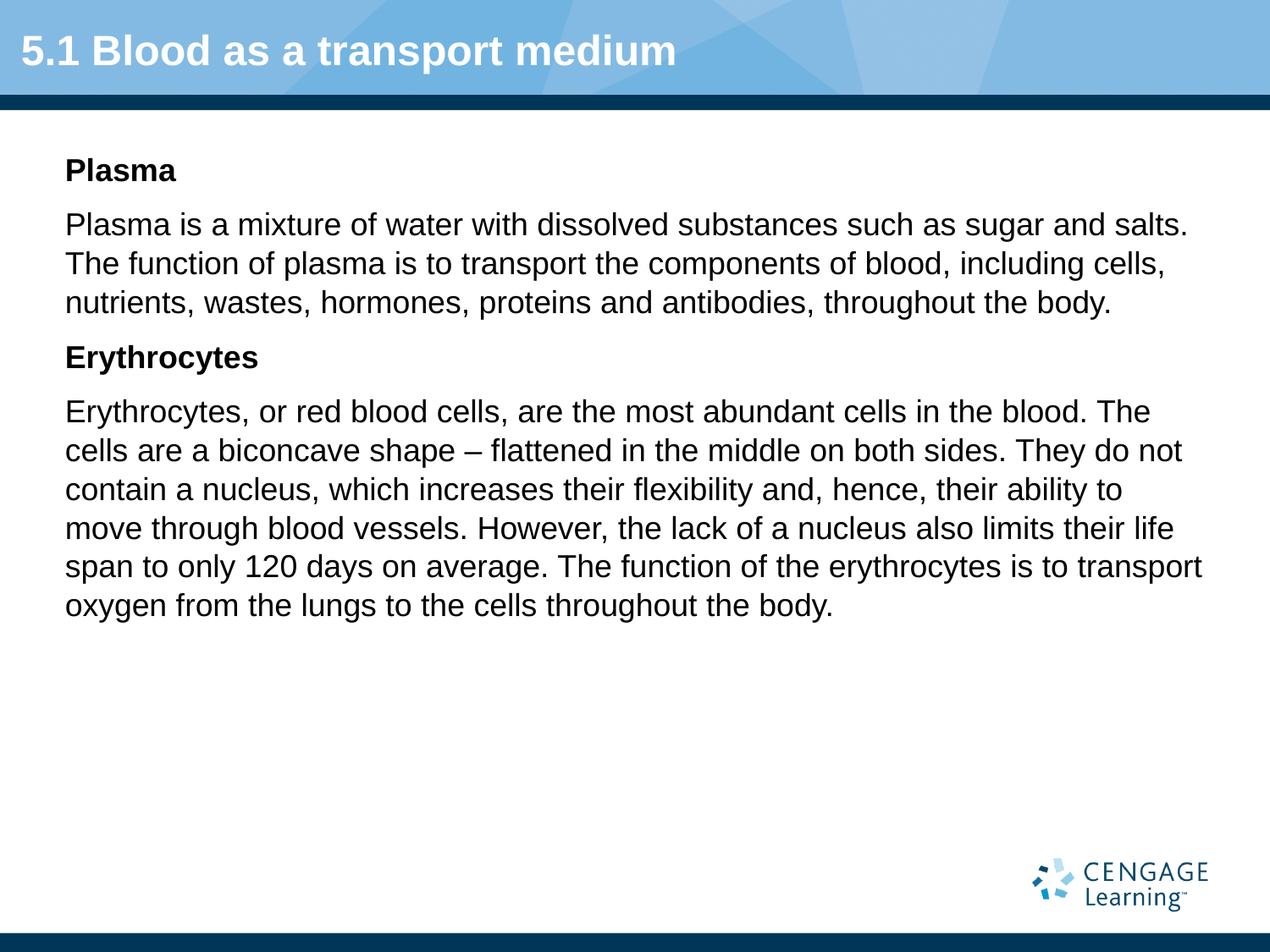

5.1 Blood as a transport medium
Plasma
Plasma is a mixture of water with dissolved substances such as sugar and salts. The function of plasma is to transport the components of blood, including cells, nutrients, wastes, hormones, proteins and antibodies, throughout the body.
Erythrocytes
Erythrocytes, or red blood cells, are the most abundant cells in the blood. The cells are a biconcave shape – flattened in the middle on both sides. They do not contain a nucleus, which increases their flexibility and, hence, their ability to move through blood vessels. However, the lack of a nucleus also limits their life span to only 120 days on average. The function of the erythrocytes is to transport oxygen from the lungs to the cells throughout the body.